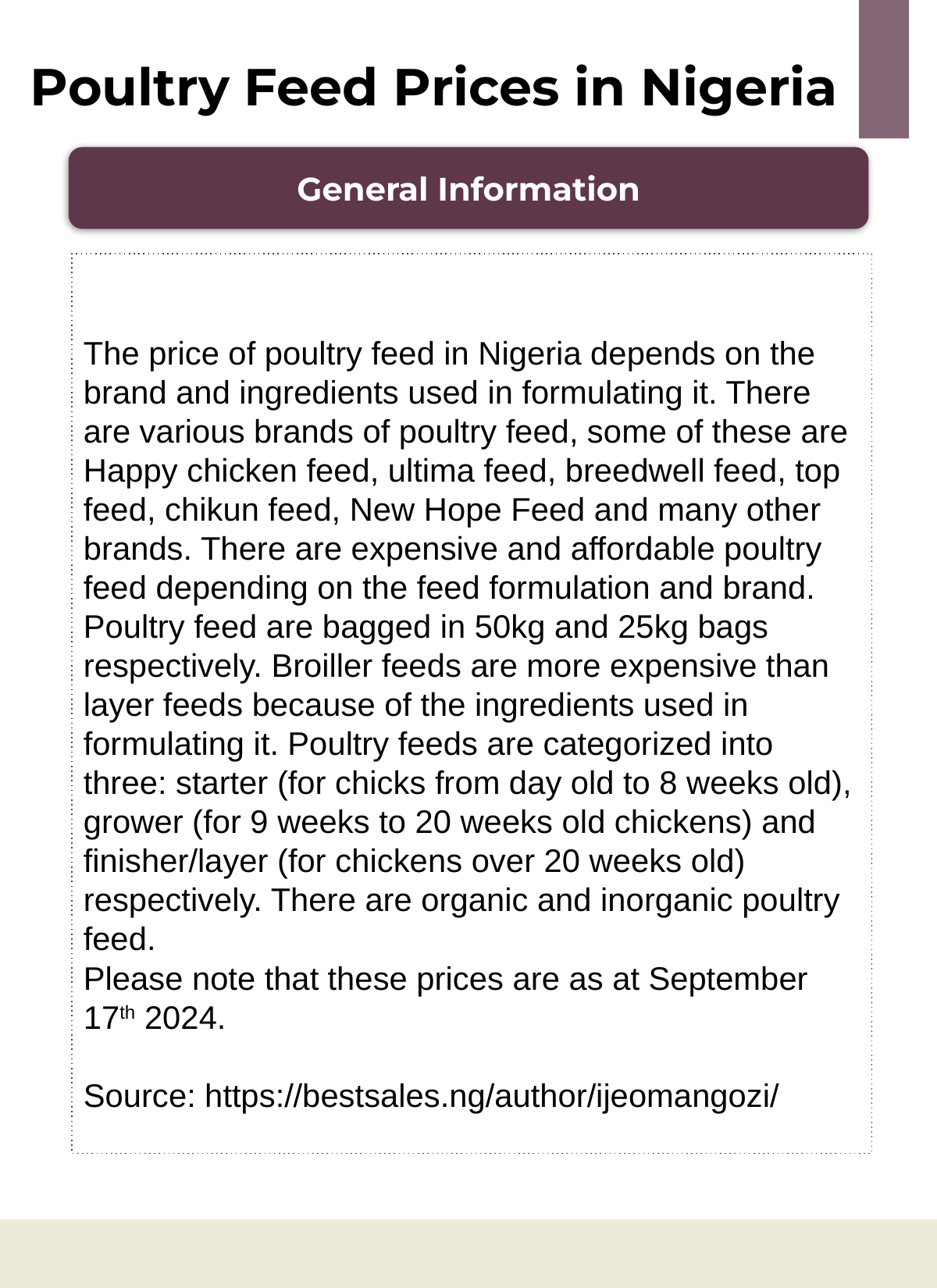

Poultry Feed Prices in Nigeria
General Information

The price of poultry feed in Nigeria depends on the brand and ingredients used in formulating it. There are various brands of poultry feed, some of these are Happy chicken feed, ultima feed, breedwell feed, top feed, chikun feed, New Hope Feed and many other brands. There are expensive and affordable poultry feed depending on the feed formulation and brand. Poultry feed are bagged in 50kg and 25kg bags respectively. Broiller feeds are more expensive than layer feeds because of the ingredients used in formulating it. Poultry feeds are categorized into three: starter (for chicks from day old to 8 weeks old), grower (for 9 weeks to 20 weeks old chickens) and finisher/layer (for chickens over 20 weeks old) respectively. There are organic and inorganic poultry feed.
Please note that these prices are as at September 17th 2024.

Source: https://bestsales.ng/author/ijeomangozi/